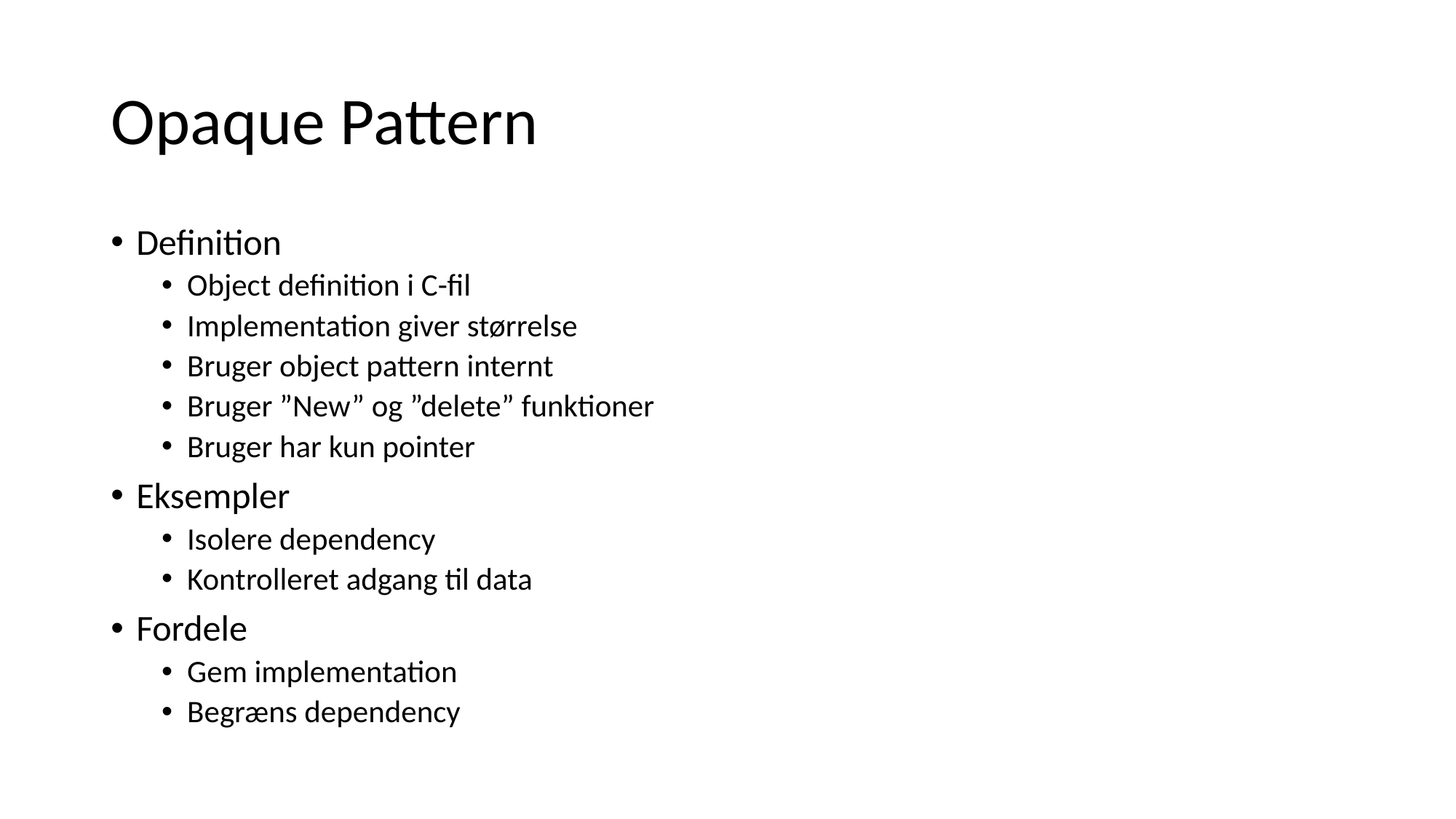

# Opaque Pattern
Definition
Object definition i C-fil
Implementation giver størrelse
Bruger object pattern internt
Bruger ”New” og ”delete” funktioner
Bruger har kun pointer
Eksempler
Isolere dependency
Kontrolleret adgang til data
Fordele
Gem implementation
Begræns dependency